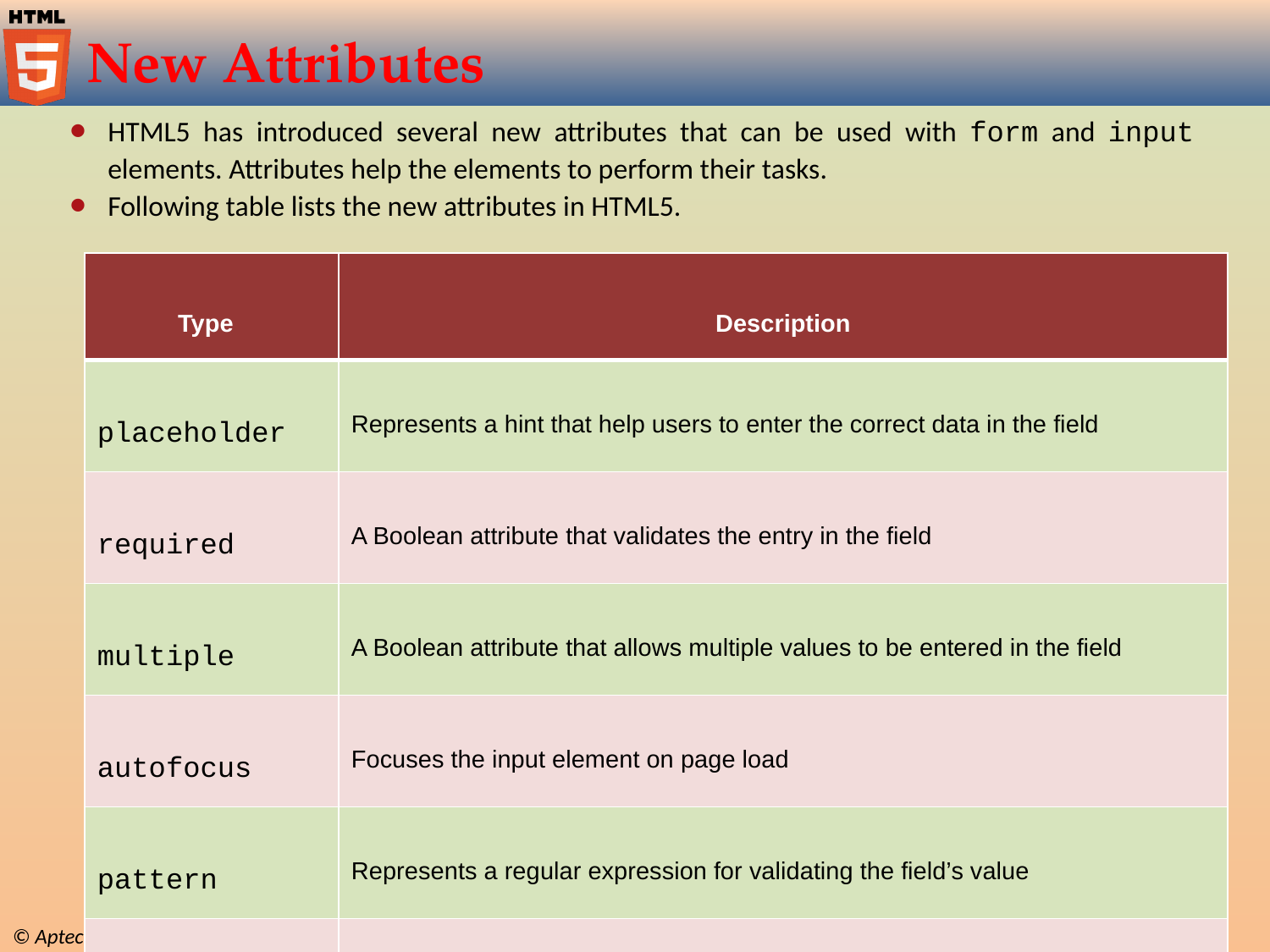

# New Attributes
HTML5 has introduced several new attributes that can be used with form and input elements. Attributes help the elements to perform their tasks.
Following table lists the new attributes in HTML5.
| Type | Description |
| --- | --- |
| placeholder | Represents a hint that help users to enter the correct data in the field |
| required | A Boolean attribute that validates the entry in the field |
| multiple | A Boolean attribute that allows multiple values to be entered in the field |
| autofocus | Focuses the input element on page load |
| pattern | Represents a regular expression for validating the field’s value |
| form | Allows the elements to reference the form by including the form name |
HTML Forms / Session 10
8